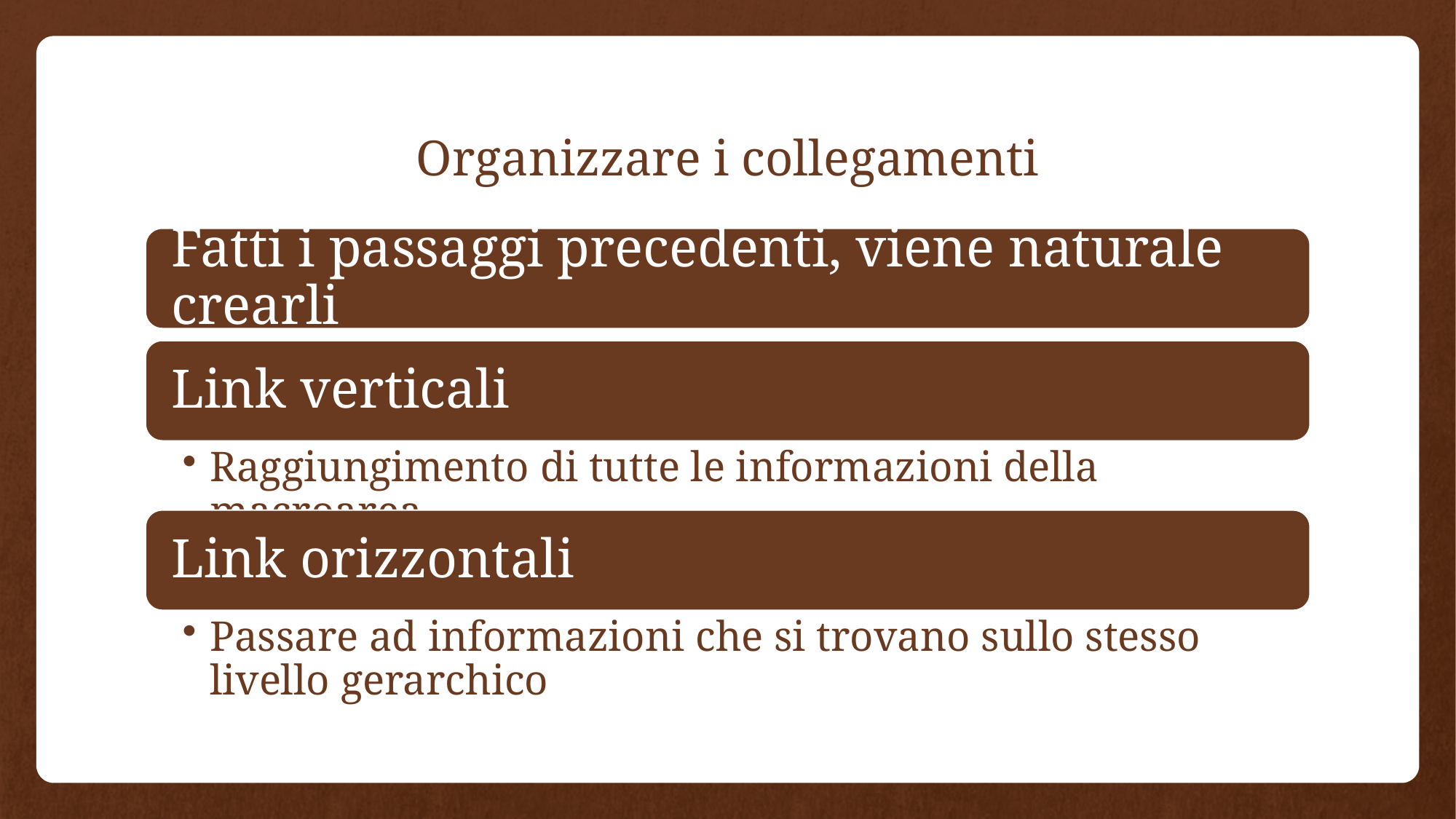

# Organizzare i collegamenti
Fatti i passaggi precedenti, viene naturale crearli
Link verticali
Raggiungimento di tutte le informazioni della macroarea
Link orizzontali
Passare ad informazioni che si trovano sullo stesso livello gerarchico